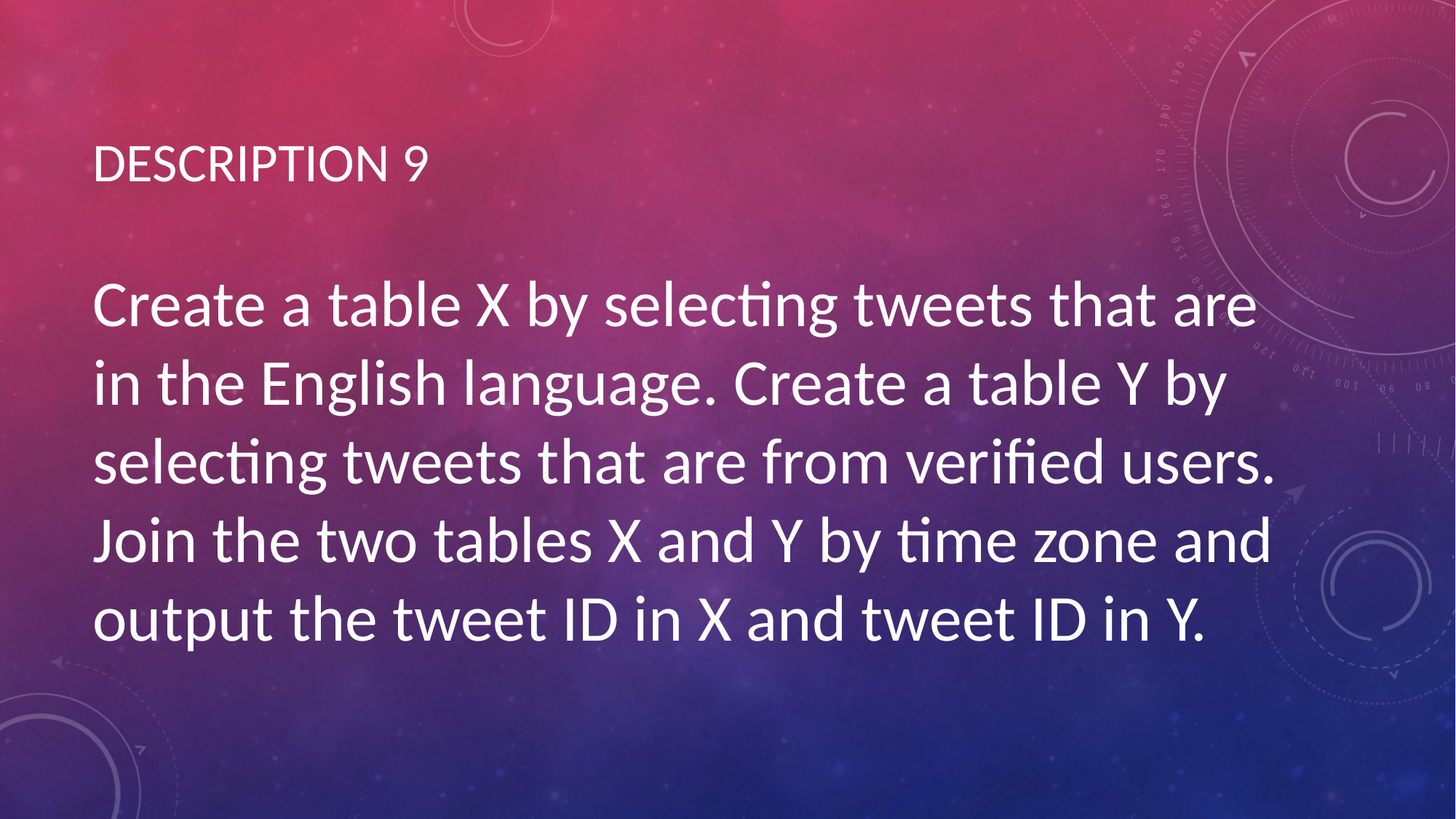

# Description 9
Create a table X by selecting tweets that are in the English language. Create a table Y by selecting tweets that are from verified users. Join the two tables X and Y by time zone and output the tweet ID in X and tweet ID in Y.